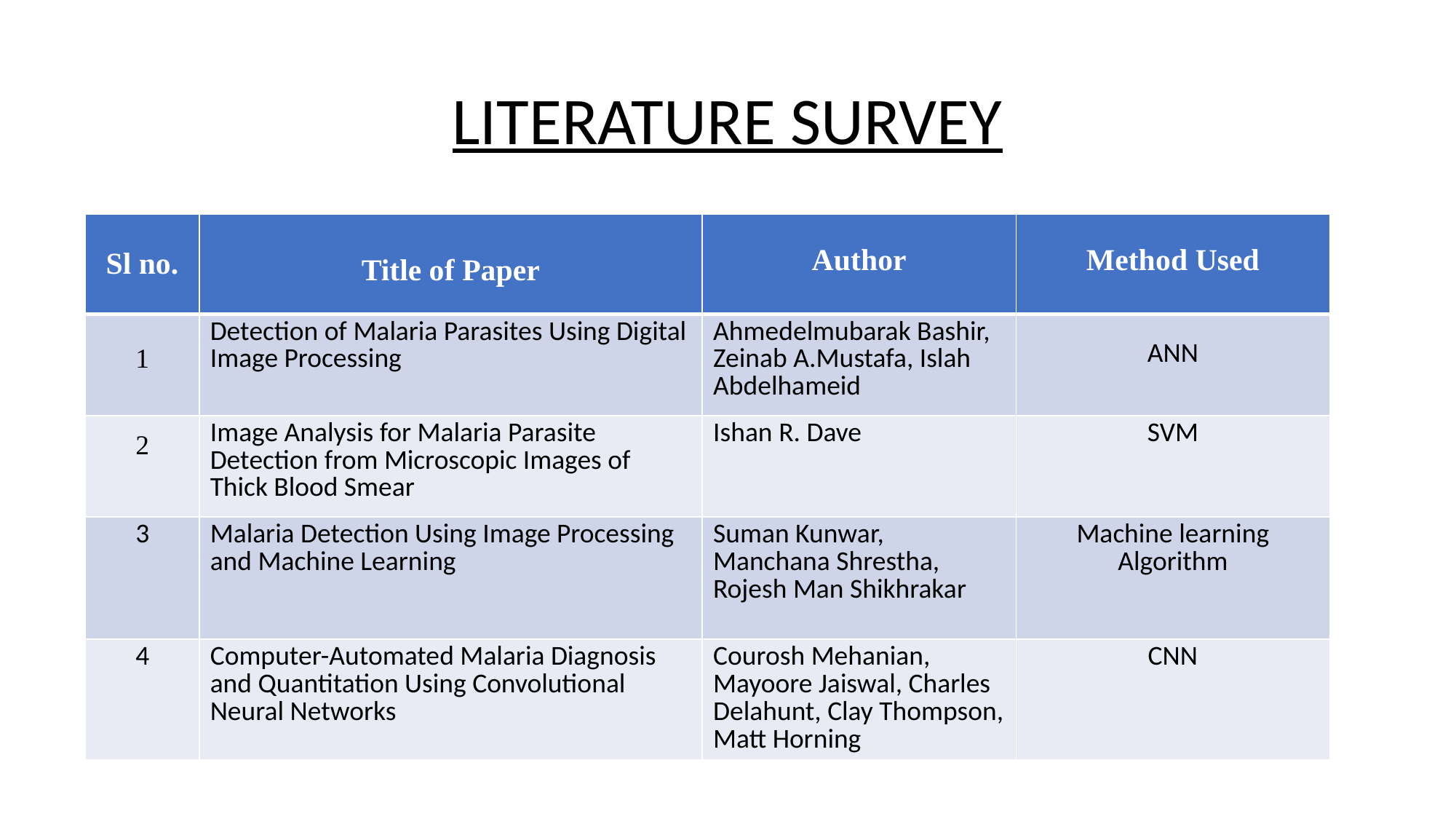

# LITERATURE SURVEY
| Sl no. | Title of Paper | Author | Method Used |
| --- | --- | --- | --- |
| 1 | Detection of Malaria Parasites Using Digital Image Processing | Ahmedelmubarak Bashir, Zeinab A.Mustafa, Islah Abdelhameid | ANN |
| 2 | Image Analysis for Malaria Parasite Detection from Microscopic Images of Thick Blood Smear | Ishan R. Dave | SVM |
| 3 | Malaria Detection Using Image Processing and Machine Learning | Suman Kunwar, Manchana Shrestha, Rojesh Man Shikhrakar | Machine learning Algorithm |
| 4 | Computer-Automated Malaria Diagnosis and Quantitation Using Convolutional Neural Networks | Courosh Mehanian, Mayoore Jaiswal, Charles Delahunt, Clay Thompson, Matt Horning | CNN |